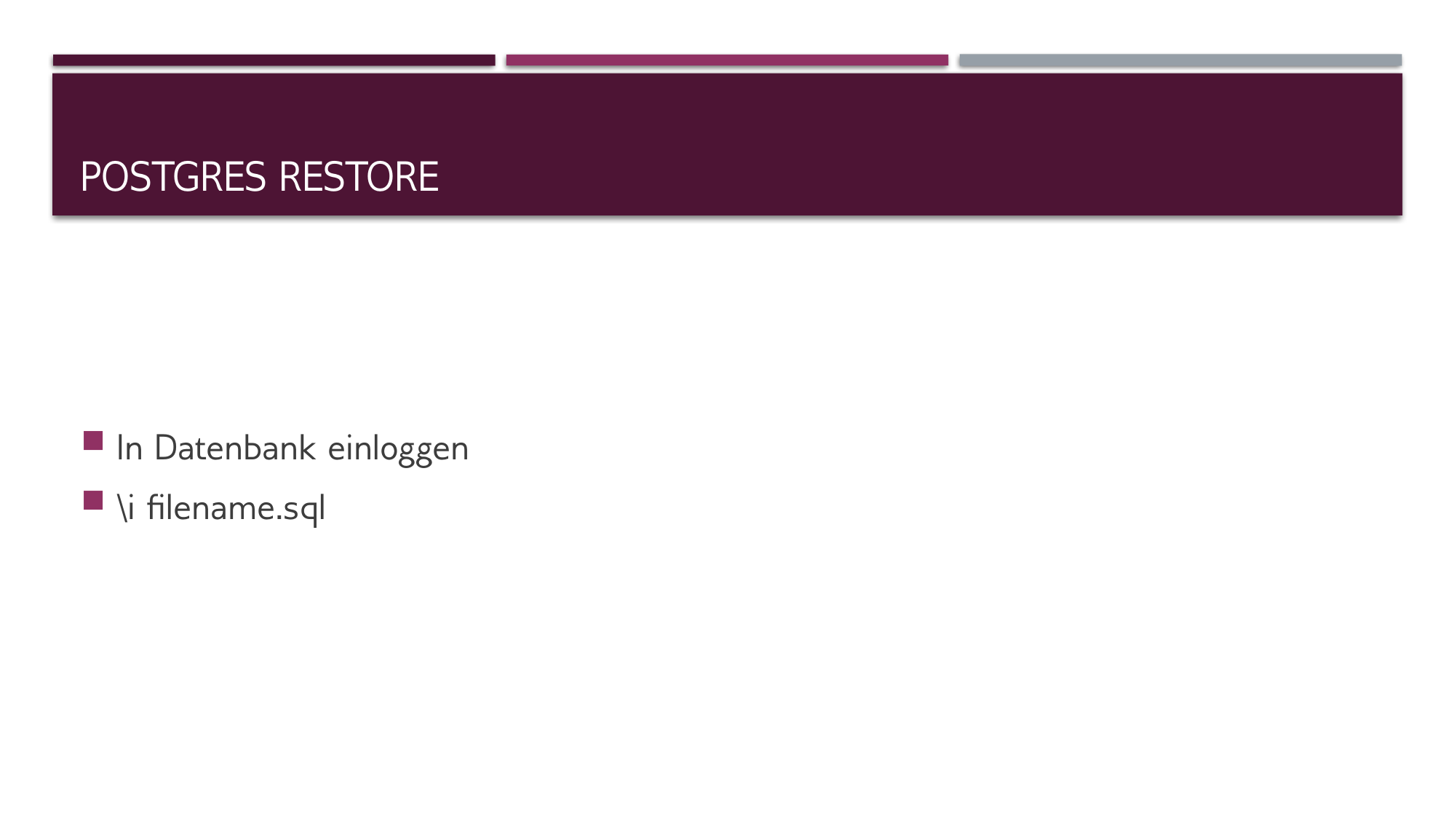

# postgres RESTORE
In Datenbank einloggen
\i filename.sql